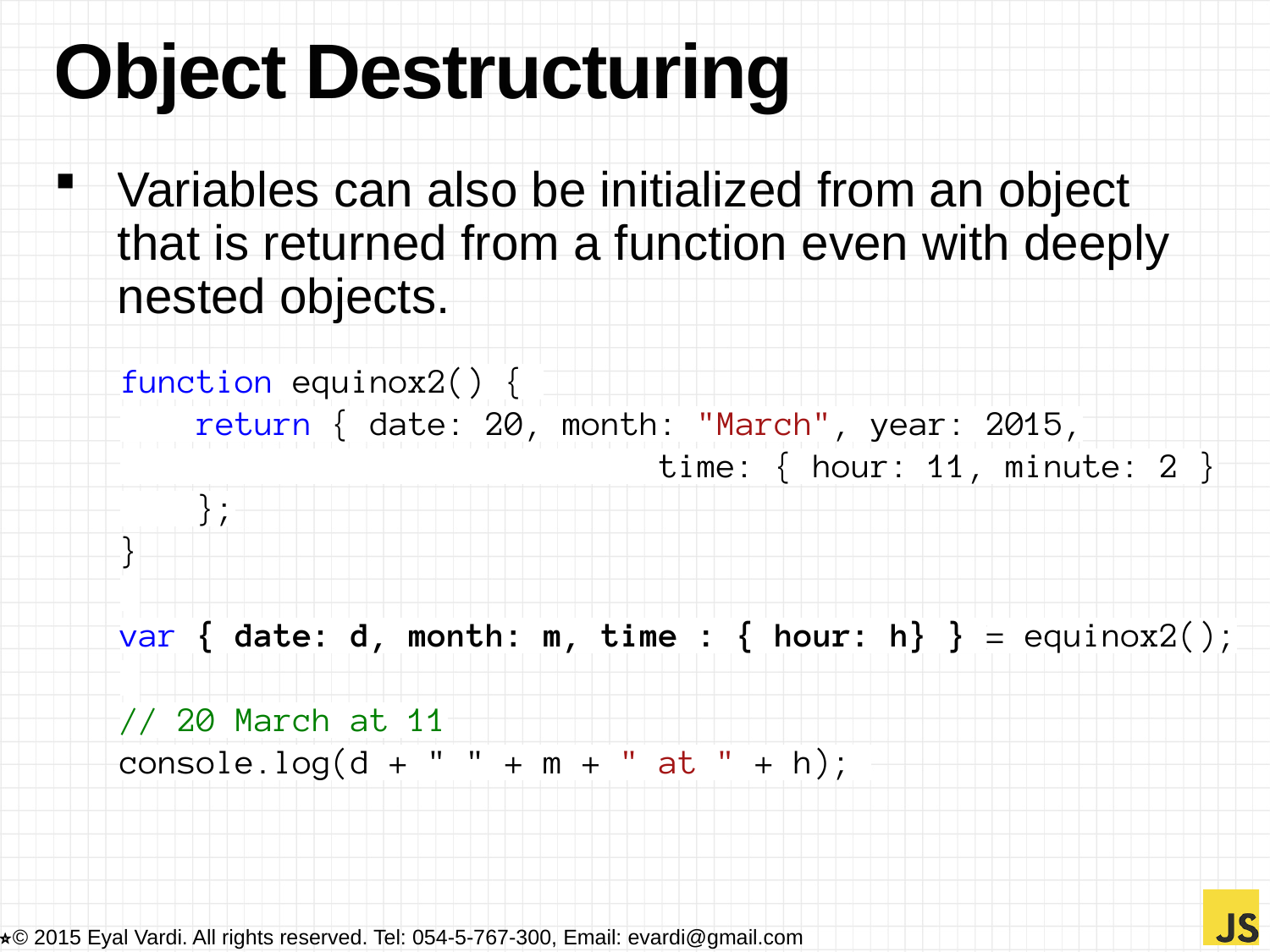

# Object Destructuring
Variables can also be initialized from an object that is returned from a function even with deeply nested objects.
function equinox2() {
    return { date: 20, month: "March", year: 2015,
                            time: { hour: 11, minute: 2 }
    };
}
var { date: d, month: m, time : { hour: h} } = equinox2();

// 20 March at 11
console.log(d + " " + m + " at " + h);